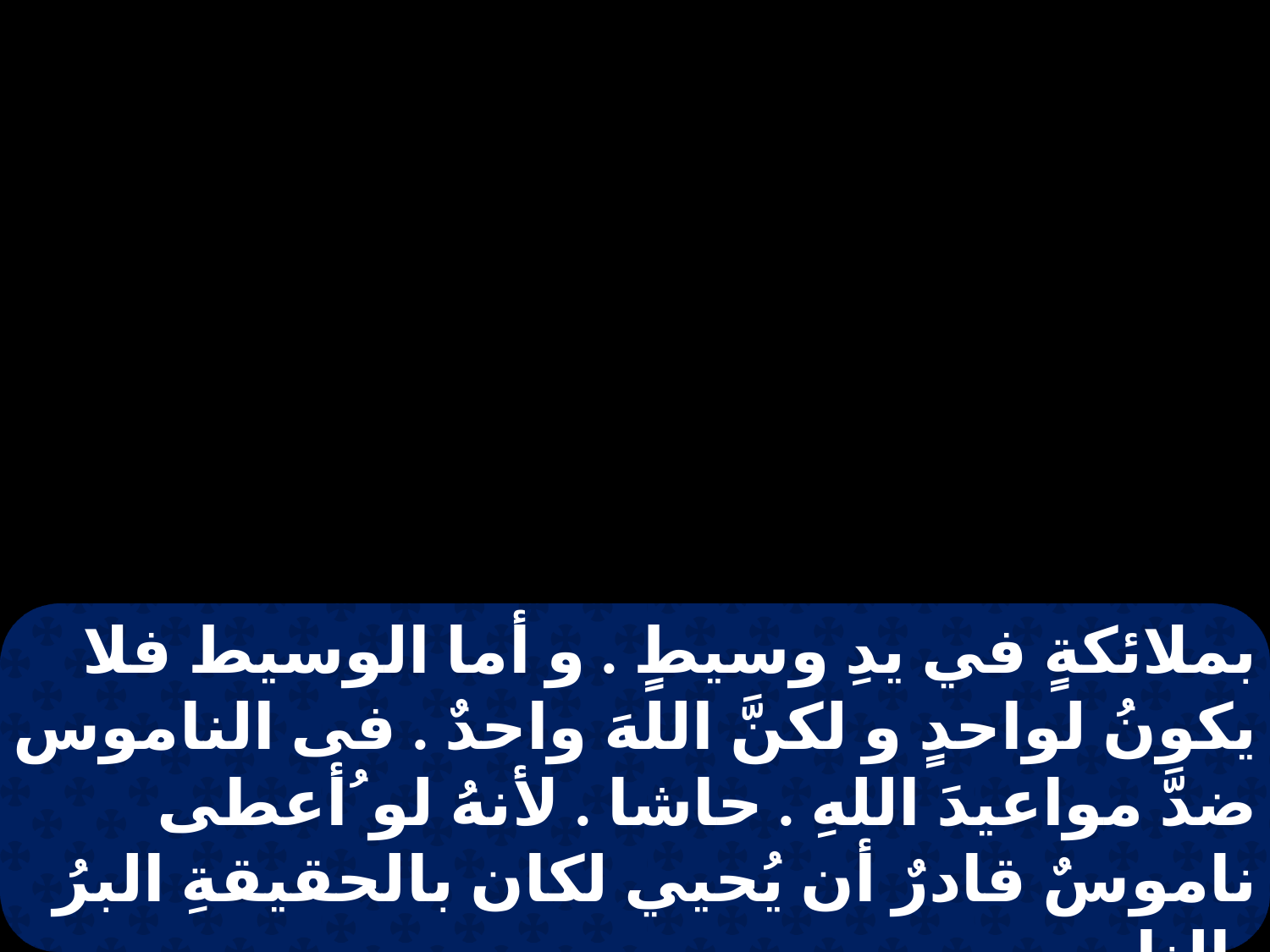

بملائكةٍ في يدِ وسيطٍ . و أما الوسيط فلا يكونُ لواحدٍ و لكنَّ اللهَ واحدٌ . فى الناموس ضدَّ مواعيدَ اللهِ . حاشا . لأنهُ لو ُأعطى ناموسٌ قادرٌ أن يُحيي لكان بالحقيقةِ البرُ بالناموسِ